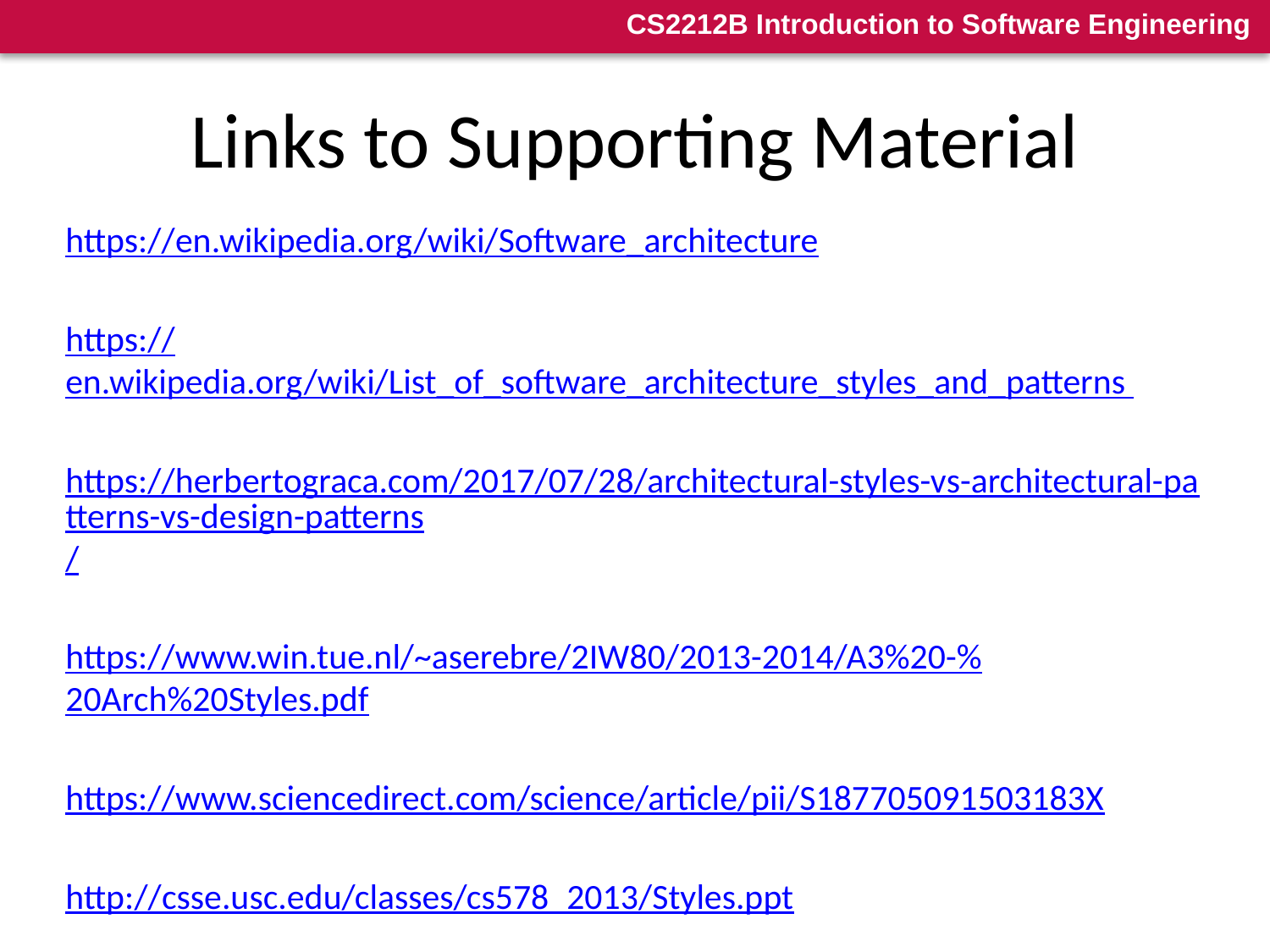

# Links to Supporting Material
https://en.wikipedia.org/wiki/Software_architecture

https://en.wikipedia.org/wiki/List_of_software_architecture_styles_and_patterns

https://herbertograca.com/2017/07/28/architectural-styles-vs-architectural-patterns-vs-design-patterns/

https://www.win.tue.nl/~aserebre/2IW80/2013-2014/A3%20-%20Arch%20Styles.pdf

https://www.sciencedirect.com/science/article/pii/S187705091503183X

http://csse.usc.edu/classes/cs578_2013/Styles.ppt